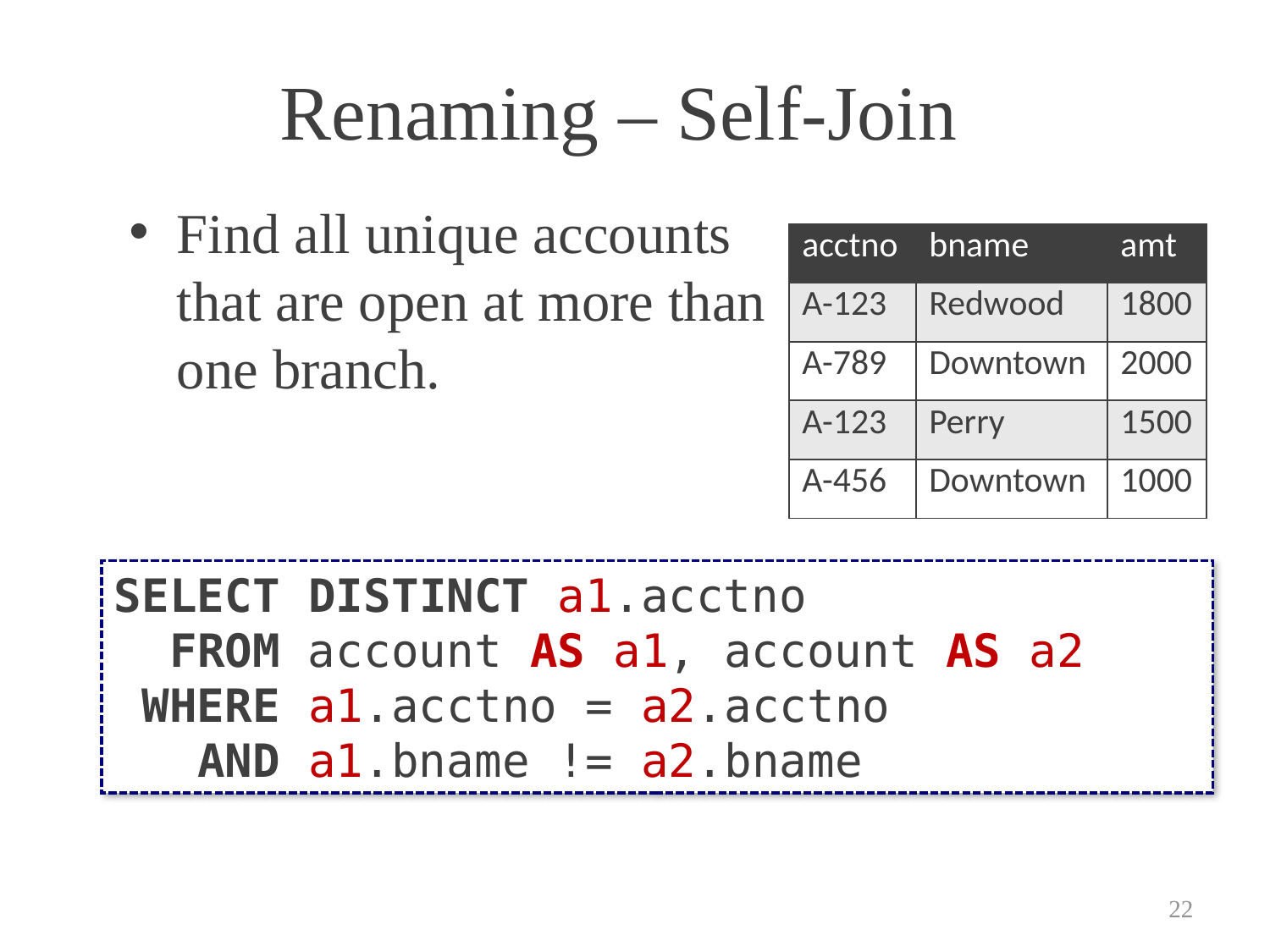

# Renaming – Self-Join
Find all unique accounts
that are open at more than
one branch.
| acctno | bname | amt |
| --- | --- | --- |
| A-123 | Redwood | 1800 |
| A-789 | Downtown | 2000 |
| A-123 | Perry | 1500 |
| A-456 | Downtown | 1000 |
SELECT DISTINCT a1.acctno
  FROM account AS a1, account AS a2
 WHERE a1.acctno = a2.acctno
   AND a1.bname != a2.bname

22